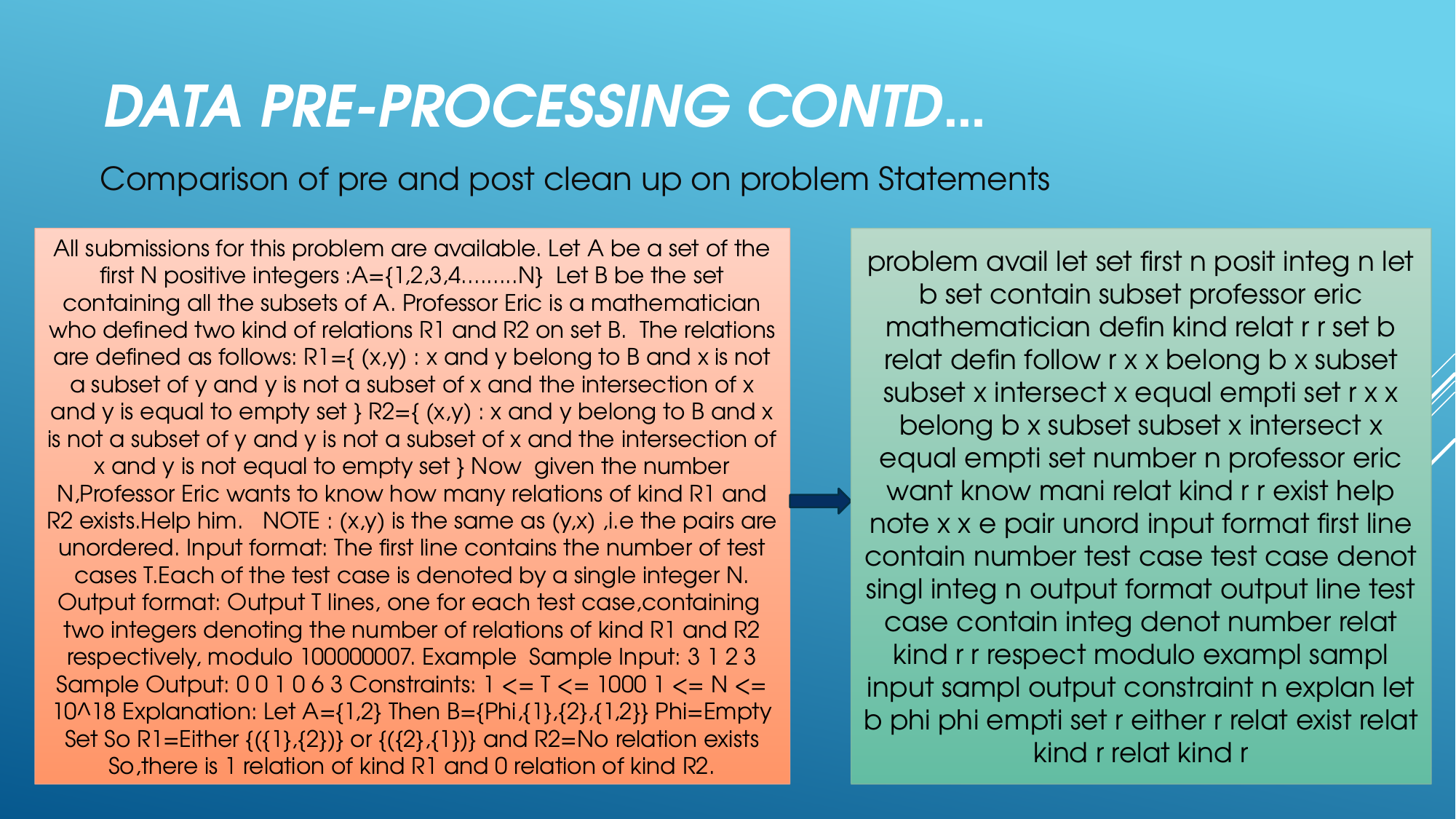

# Data PRE-PROCESSING CONTD…

Comparison of pre and post clean up on problem Statements

All submissions for this problem are available. Let A be a set of the first N positive integers :A={1,2,3,4.........N}  Let B be the set containing all the subsets of A. Professor Eric is a mathematician who defined two kind of relations R1 and R2 on set B.  The relations are defined as follows: R1={ (x,y) : x and y belong to B and x is not a subset of y and y is not a subset of x and the intersection of x and y is equal to empty set } R2={ (x,y) : x and y belong to B and x is not a subset of y and y is not a subset of x and the intersection of x and y is not equal to empty set } Now  given the number N,Professor Eric wants to know how many relations of kind R1 and R2 exists.Help him.   NOTE : (x,y) is the same as (y,x) ,i.e the pairs are unordered. Input format: The first line contains the number of test cases T.Each of the test case is denoted by a single integer N. Output format: Output T lines, one for each test case,containing  two integers denoting the number of relations of kind R1 and R2 respectively, modulo 100000007. Example  Sample Input: 3 1 2 3 Sample Output: 0 0 1 0 6 3 Constraints: 1 <= T <= 1000 1 <= N <= 10^18 Explanation: Let A={1,2} Then B={Phi,{1},{2},{1,2}} Phi=Empty Set So R1=Either {({1},{2})} or {({2},{1})} and R2=No relation exists So,there is 1 relation of kind R1 and 0 relation of kind R2.
problem avail let set first n posit integ n let b set contain subset professor eric mathematician defin kind relat r r set b relat defin follow r x x belong b x subset subset x intersect x equal empti set r x x belong b x subset subset x intersect x equal empti set number n professor eric want know mani relat kind r r exist help note x x e pair unord input format first line contain number test case test case denot singl integ n output format output line test case contain integ denot number relat kind r r respect modulo exampl sampl input sampl output constraint n explan let b phi phi empti set r either r relat exist relat kind r relat kind r